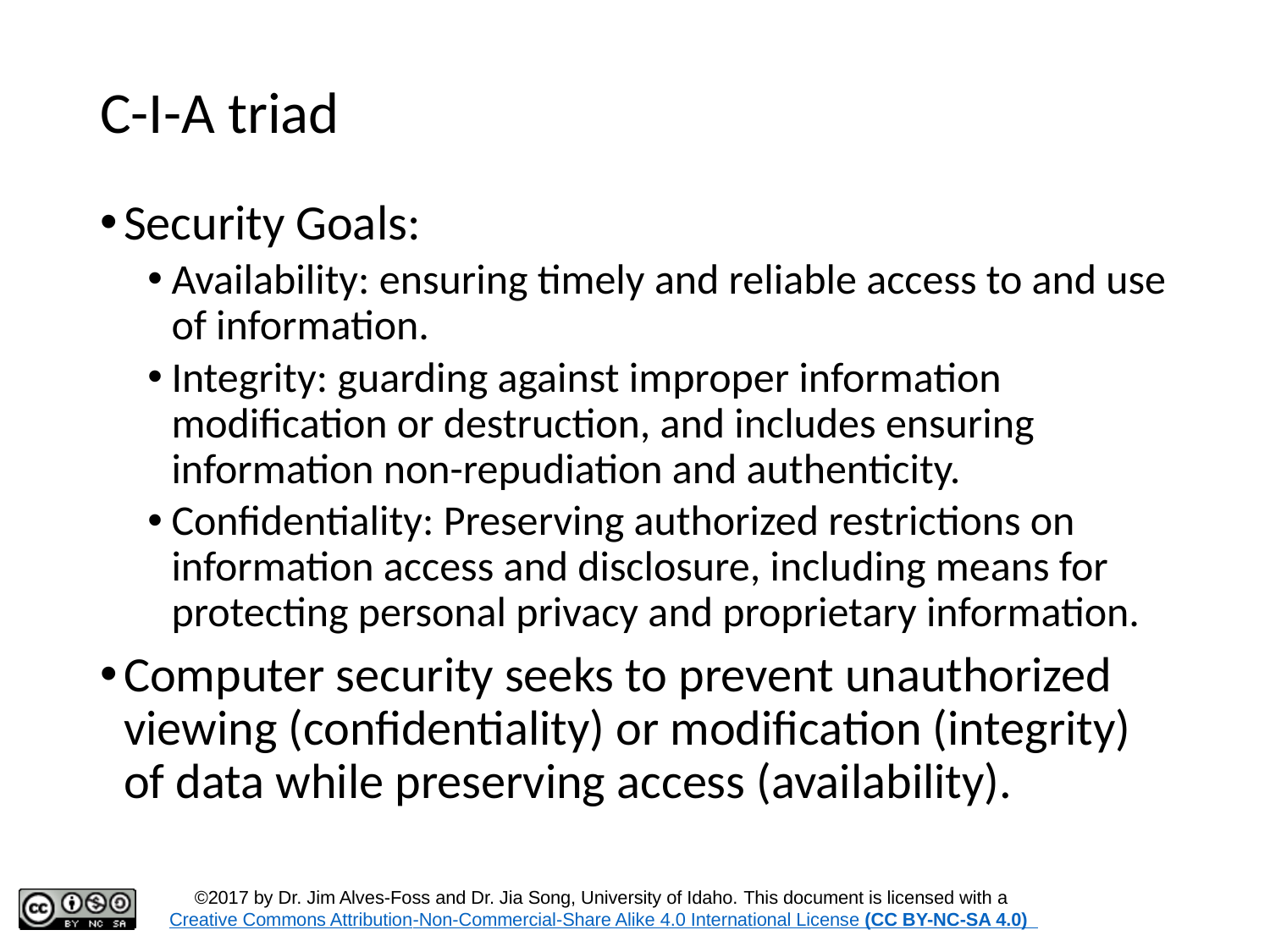

# C-I-A triad
Security Goals:
Availability: ensuring timely and reliable access to and use of information.
Integrity: guarding against improper information modification or destruction, and includes ensuring information non-repudiation and authenticity.
Confidentiality: Preserving authorized restrictions on information access and disclosure, including means for protecting personal privacy and proprietary information.
Computer security seeks to prevent unauthorized viewing (confidentiality) or modification (integrity) of data while preserving access (availability).